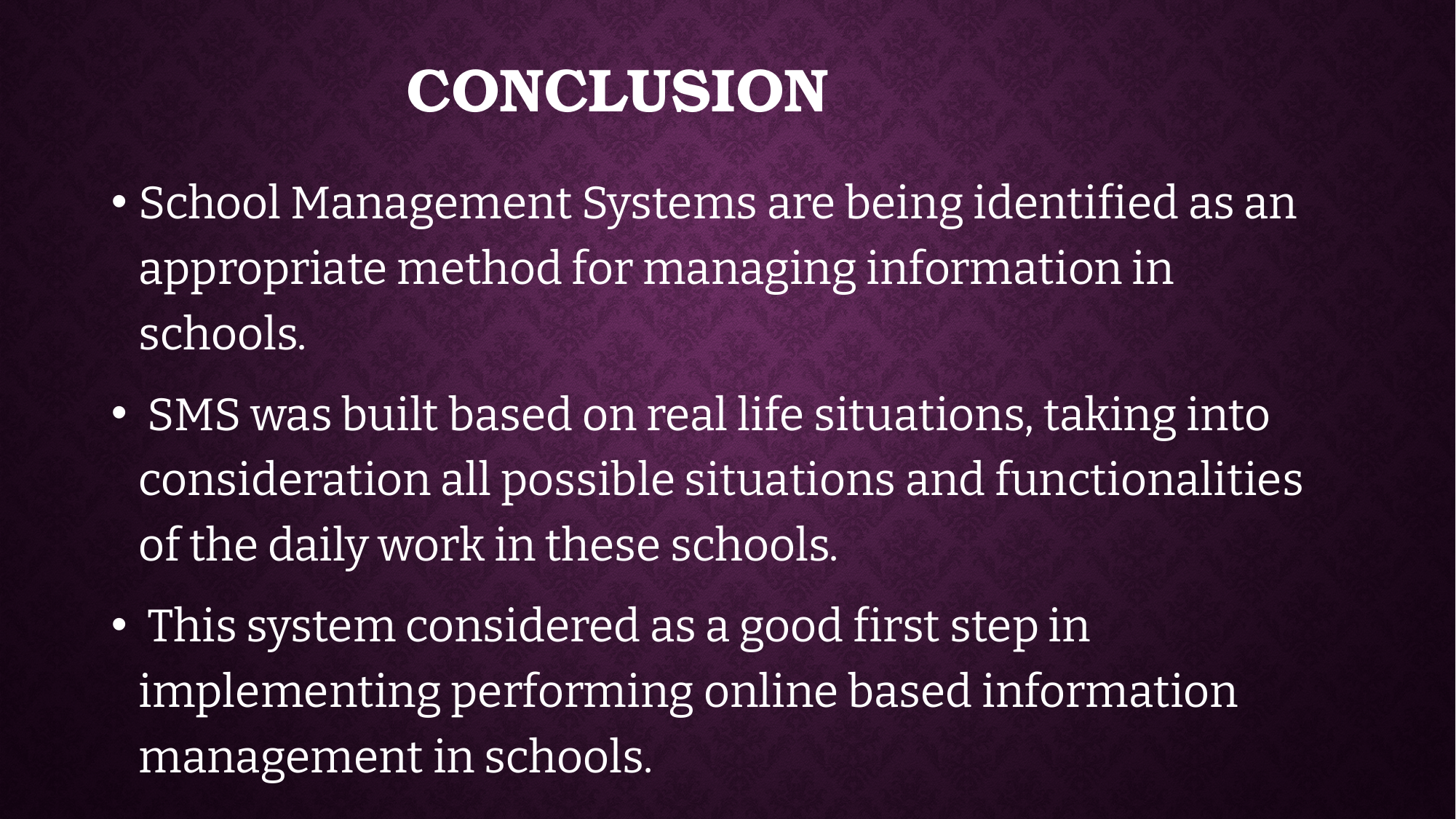

# Conclusion
School Management Systems are being identified as an appropriate method for managing information in schools.
 SMS was built based on real life situations, taking into consideration all possible situations and functionalities of the daily work in these schools.
 This system considered as a good first step in implementing performing online based information management in schools.